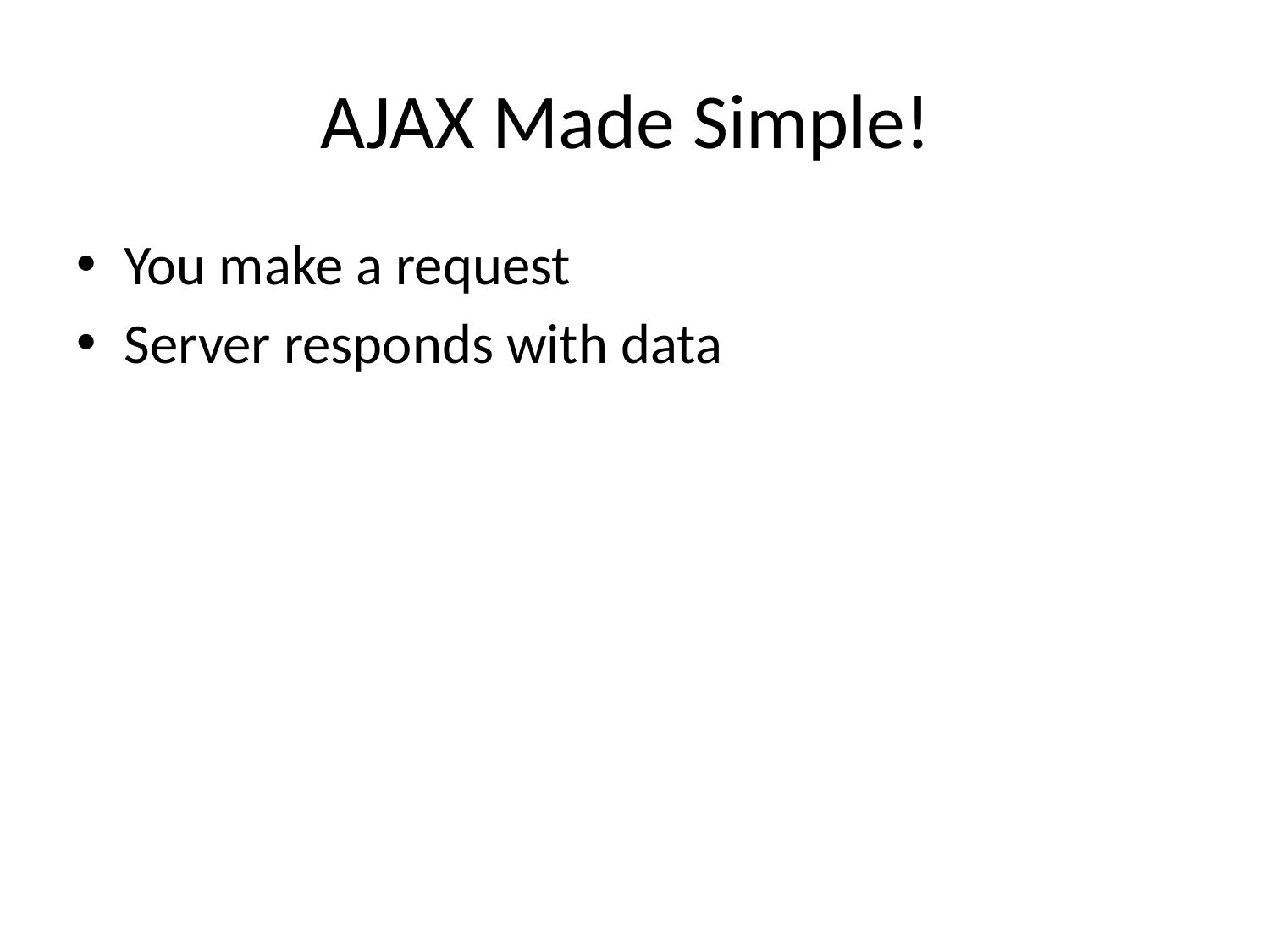

# AJAX Made Simple!
You make a request
Server responds with data